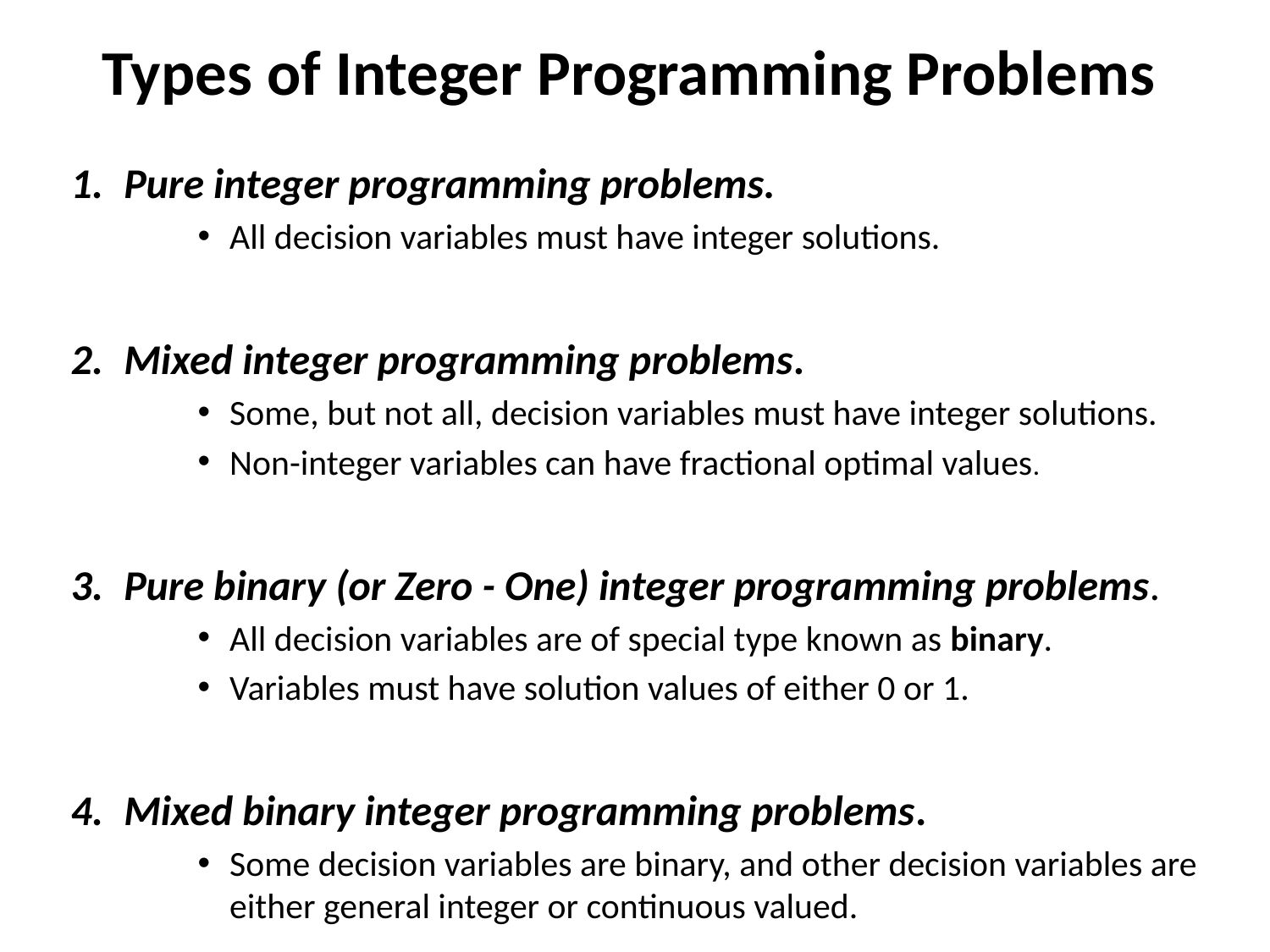

# Types of Integer Programming Problems
Pure integer programming problems.
All decision variables must have integer solutions.

Mixed integer programming problems.
Some, but not all, decision variables must have integer solutions.
Non-integer variables can have fractional optimal values.

Pure binary (or Zero - One) integer programming problems.
All decision variables are of special type known as binary.
Variables must have solution values of either 0 or 1.

Mixed binary integer programming problems.
Some decision variables are binary, and other decision variables are either general integer or continuous valued.